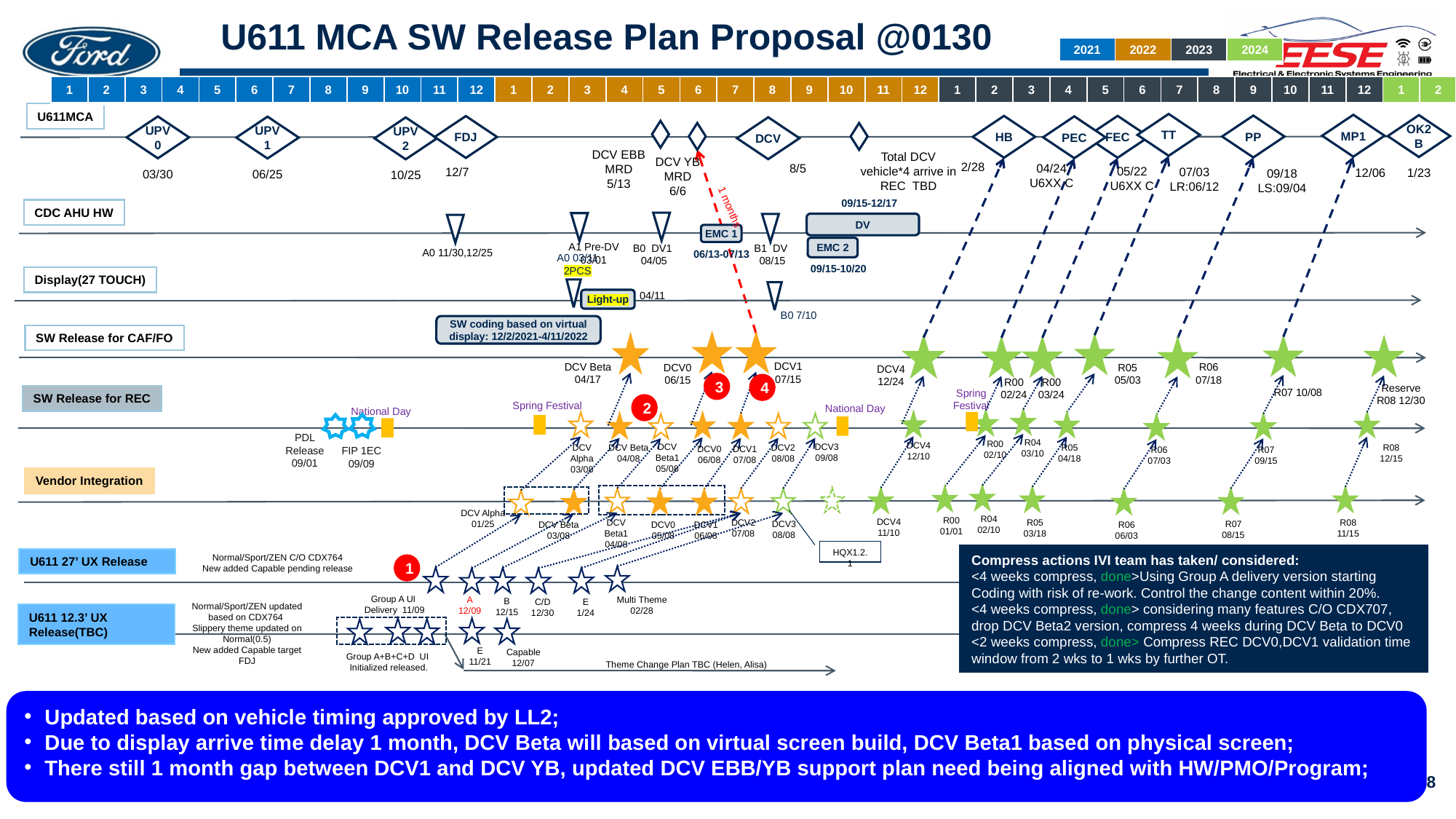

# U611 MCA SW Release Plan Proposal @0130
| 2021 | 2022 | 2023 | 2024 |
| --- | --- | --- | --- |
| 1 | 2 | 3 | 4 | 5 | 6 | 7 | 8 | 9 | 10 | 11 | 12 | 1 | 2 | 3 | 4 | 5 | 6 | 7 | 8 | 9 | 10 | 11 | 12 | 1 | 2 | 3 | 4 | 5 | 6 | 7 | 8 | 9 | 10 | 11 | 12 | 1 | 2 |
| --- | --- | --- | --- | --- | --- | --- | --- | --- | --- | --- | --- | --- | --- | --- | --- | --- | --- | --- | --- | --- | --- | --- | --- | --- | --- | --- | --- | --- | --- | --- | --- | --- | --- | --- | --- | --- | --- |
U611MCA
TT
07/03
LR:06/12
MP1
12/06
OK2B
1/23
PP
09/18
LS:09/04
HB
2/28
FEC
05/22
U6XX C
FDJ
12/7
PEC
04/24
U6XX C
UPV0
03/30
UPV1
06/25
DCV
8/5
UPV2
10/25

DCV EBB MRD
5/13
Total DCV vehicle*4 arrive in REC  TBD
DCV YB MRD
6/6
09/15-12/17
1 months
CDC AHU HW

B0  DV1
04/05

A1 Pre-DV
03/01
DV

B1  DV
08/15

A0 11/30,12/25
EMC 1
EMC 2
06/13-07/13
A0 03/11
2PCS

09/15-10/20
Display(27 TOUCH)

B0 7/10
04/11
Light-up
SW coding based on virtual display: 12/2/2021-4/11/2022
SW Release for CAF/FO

DCV4
12/24

DCV1
07/15
DCV Beta
04/17
R06
07/18
DCV0
06/15
R05
05/03
R00
02/24
R00
03/24
3
4
Reserve R08 12/30
R07 10/08
Spring Festival
SW Release for REC
Spring Festival
2
National Day
National Day

PDL Release
09/01
R04
03/10
R00
02/10
DCV4
12/10
DCV3
09/08
DCV Beta1
05/08
DCV Alpha
03/08
DCV Beta
04/08
DCV2
08/08
R05
04/18
R08
12/15
DCV1
07/08
DCV0
06/08
R07
09/15
R06
07/03
FIP 1EC 09/09
Vendor Integration

DCV Alpha
01/25
R04
02/10
R00
01/01
DCV4
11/10
R05
03/18
R08
11/15
DCV Beta1
04/08
DCV2
07/08
DCV3
08/08
R07
08/15
DCV0
05/08
DCV1
06/08
DCV Beta
03/08
R06
06/03
HQX1.2.1
Compress actions IVI team has taken/ considered:
<4 weeks compress, done>Using Group A delivery version starting Coding with risk of re-work. Control the change content within 20%.
<4 weeks compress, done> considering many features C/O CDX707, drop DCV Beta2 version, compress 4 weeks during DCV Beta to DCV0
<2 weeks compress, done> Compress REC DCV0,DCV1 validation time window from 2 wks to 1 wks by further OT.

Normal/Sport/ZEN C/O CDX764
New added Capable pending release
U611 27’ UX Release
1

Group A UI
Delivery  11/09
A
12/09
Multi Theme
02/28
B
12/15
E
1/24
C/D
12/30
Normal/Sport/ZEN updated based on CDX764
Slippery theme updated on Normal(0.5)
New added Capable target FDJ
U611 12.3’ UX Release(TBC)

E
11/21
Capable
12/07
Group A+B+C+D  UI
Initialized released.
Theme Change Plan TBC (Helen, Alisa)
Updated based on vehicle timing approved by LL2;
Due to display arrive time delay 1 month, DCV Beta will based on virtual screen build, DCV Beta1 based on physical screen;
There still 1 month gap between DCV1 and DCV YB, updated DCV EBB/YB support plan need being aligned with HW/PMO/Program;